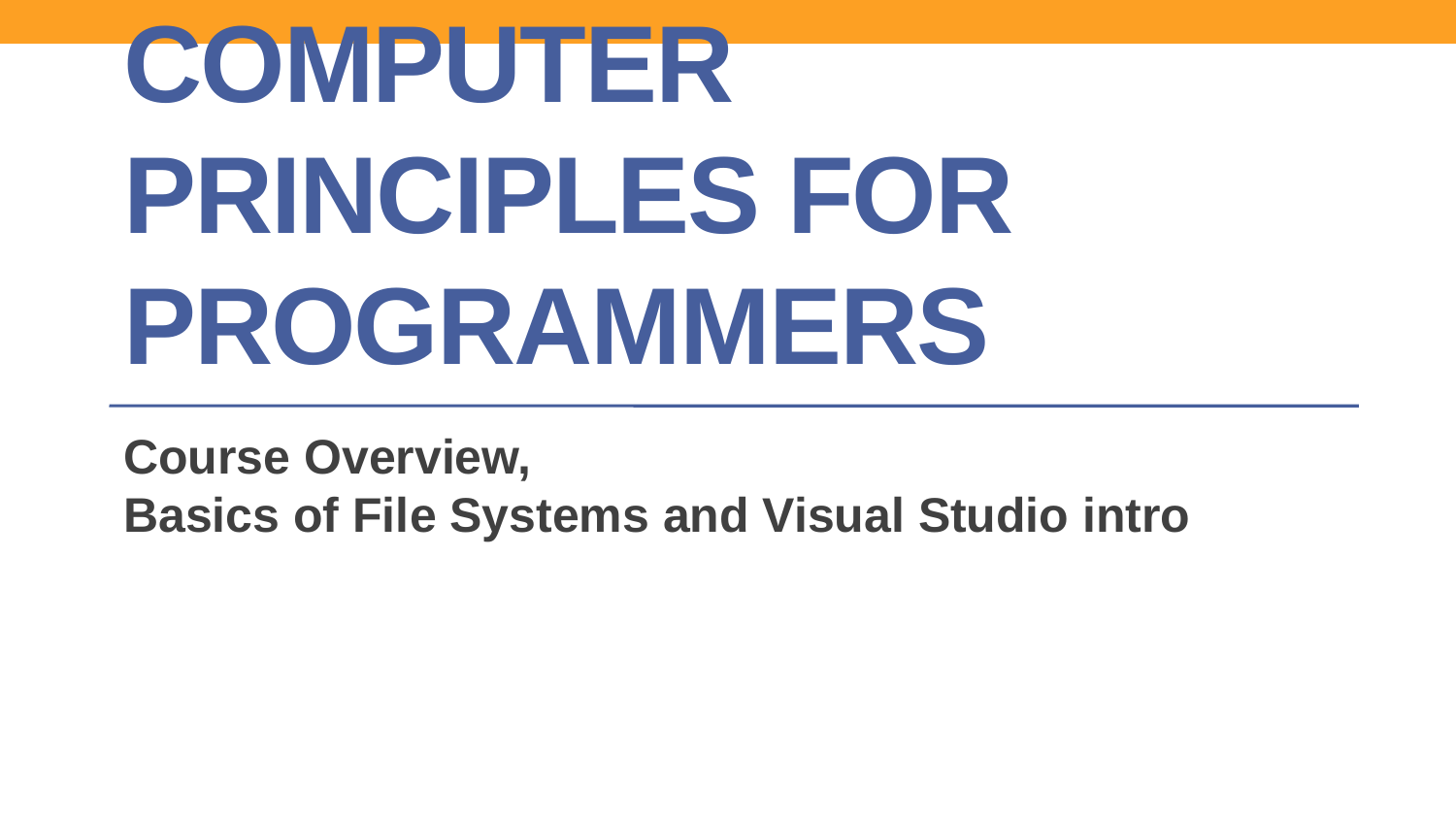

# Computer Principles for Programmers
Course Overview,
Basics of File Systems and Visual Studio intro